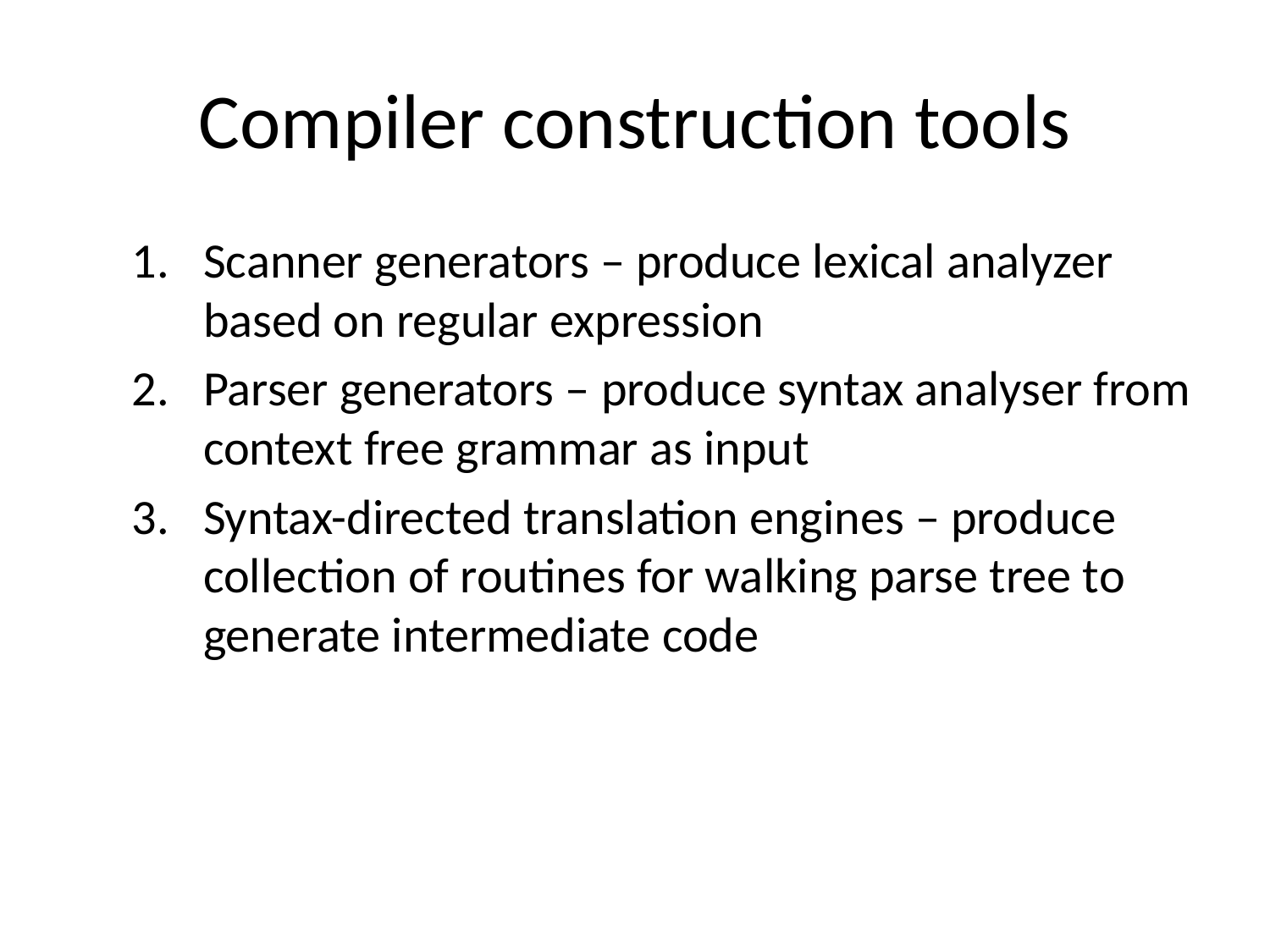

# Compiler construction tools
Scanner generators – produce lexical analyzer based on regular expression
Parser generators – produce syntax analyser from context free grammar as input
Syntax-directed translation engines – produce collection of routines for walking parse tree to generate intermediate code